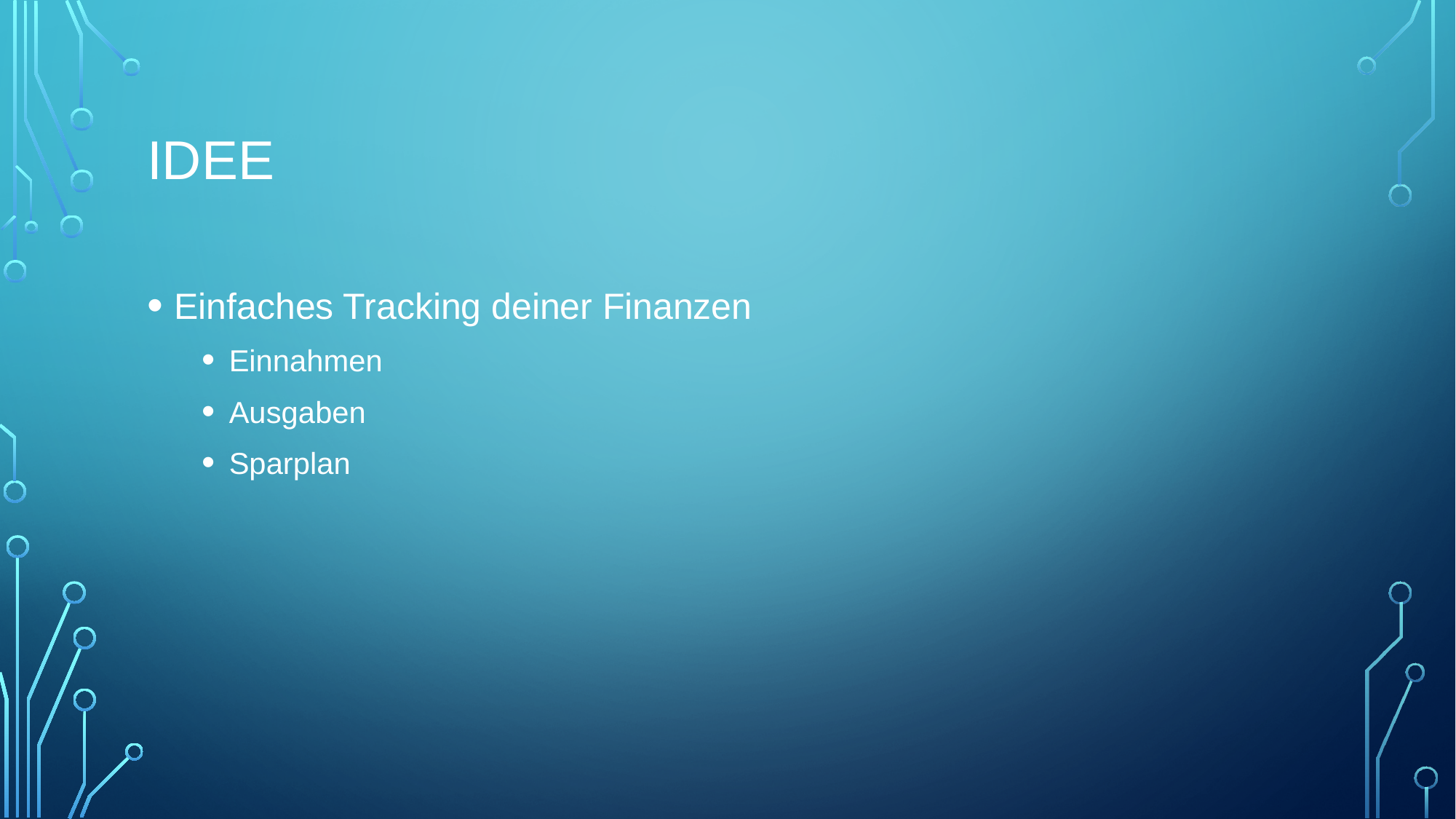

# Idee
Einfaches Tracking deiner Finanzen
Einnahmen
Ausgaben
Sparplan